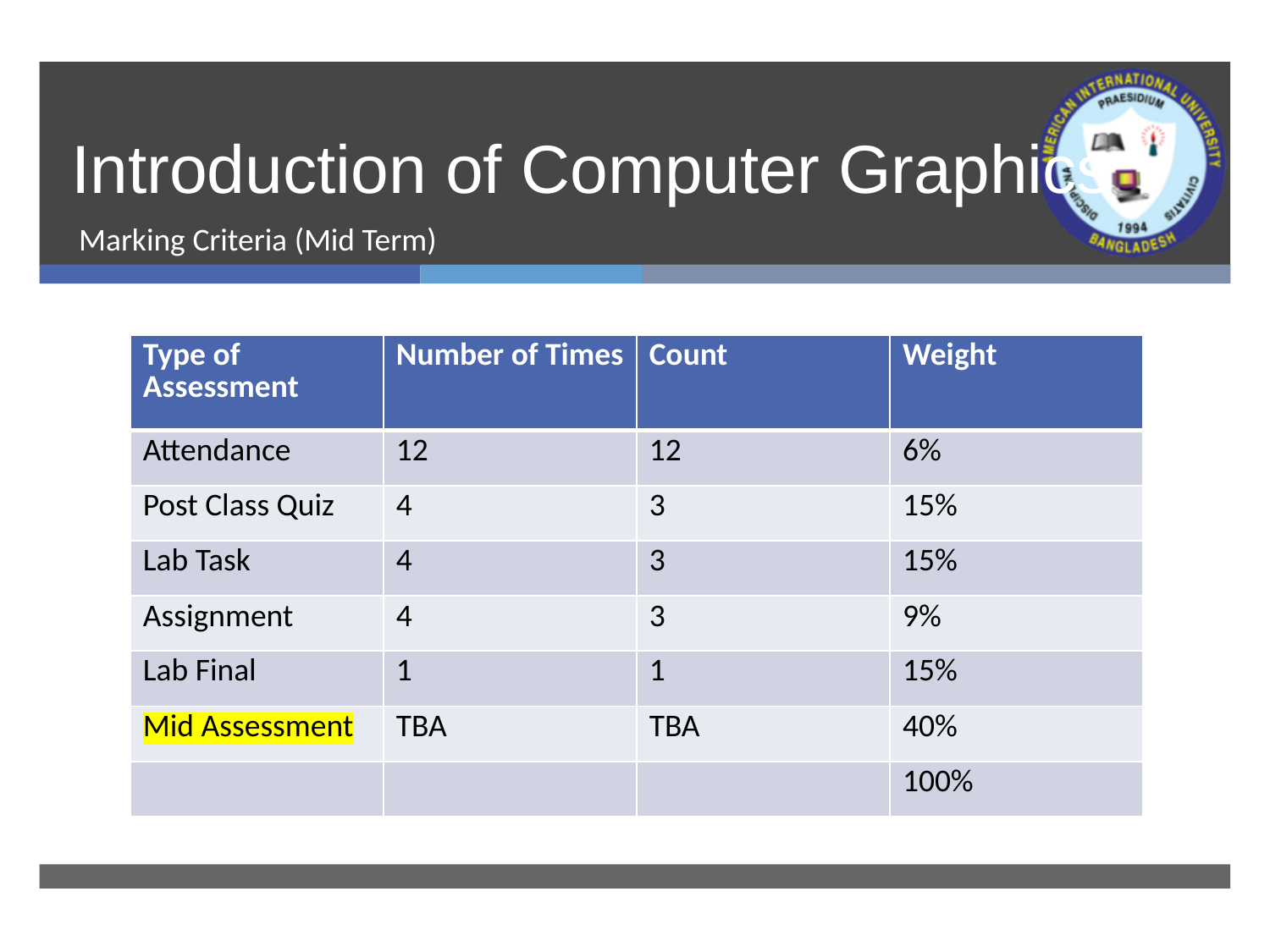

# Introduction of Computer Graphics
Marking Criteria (Mid Term)
| Type of Assessment | Number of Times | Count | Weight |
| --- | --- | --- | --- |
| Attendance | 12 | 12 | 6% |
| Post Class Quiz | 4 | 3 | 15% |
| Lab Task | 4 | 3 | 15% |
| Assignment | 4 | 3 | 9% |
| Lab Final | 1 | 1 | 15% |
| Mid Assessment | TBA | TBA | 40% |
|  |  |  | 100% |